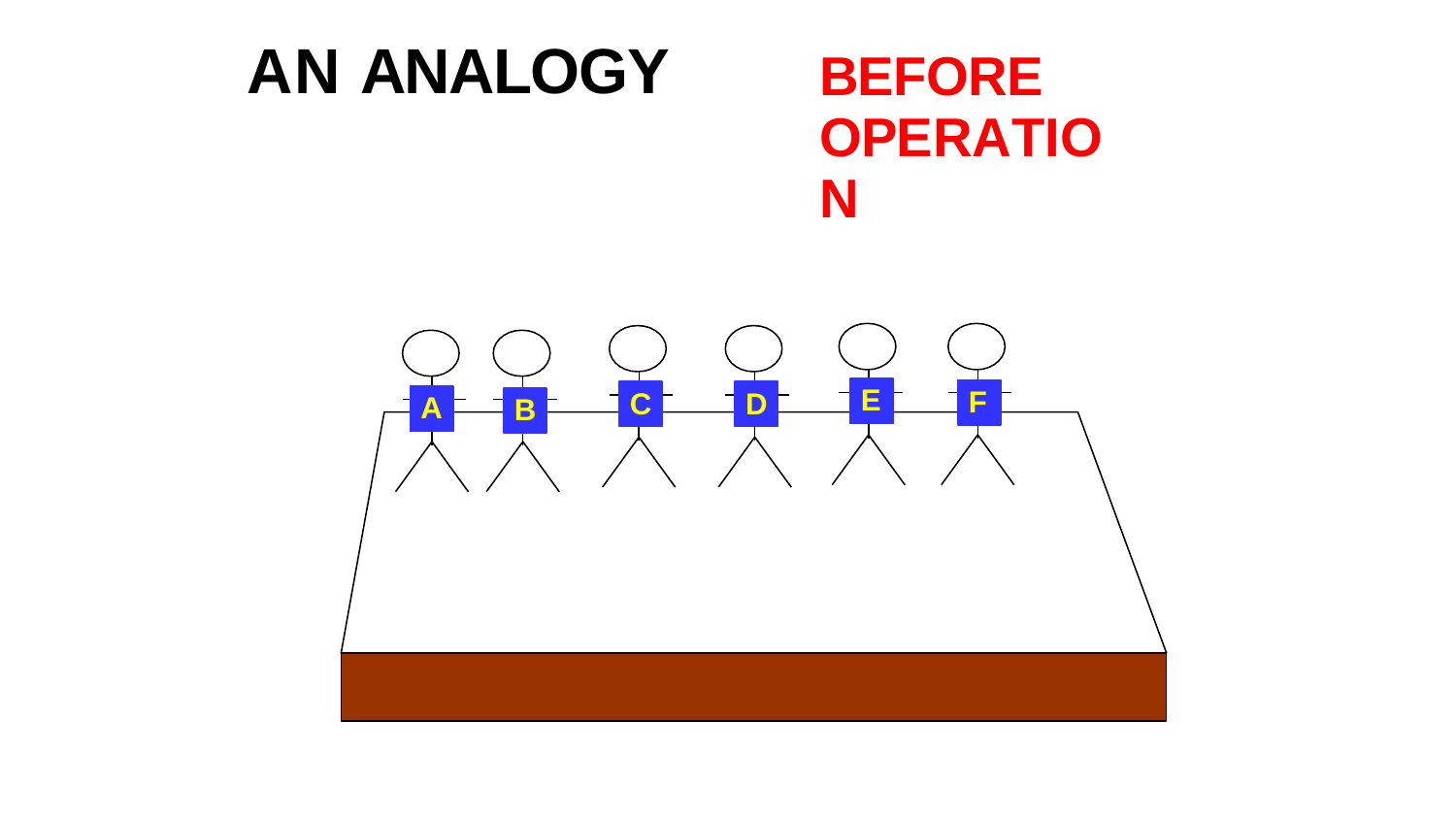

# AN ANALOGY
BEFORE  OPERATION

E

F
C
D
A

B